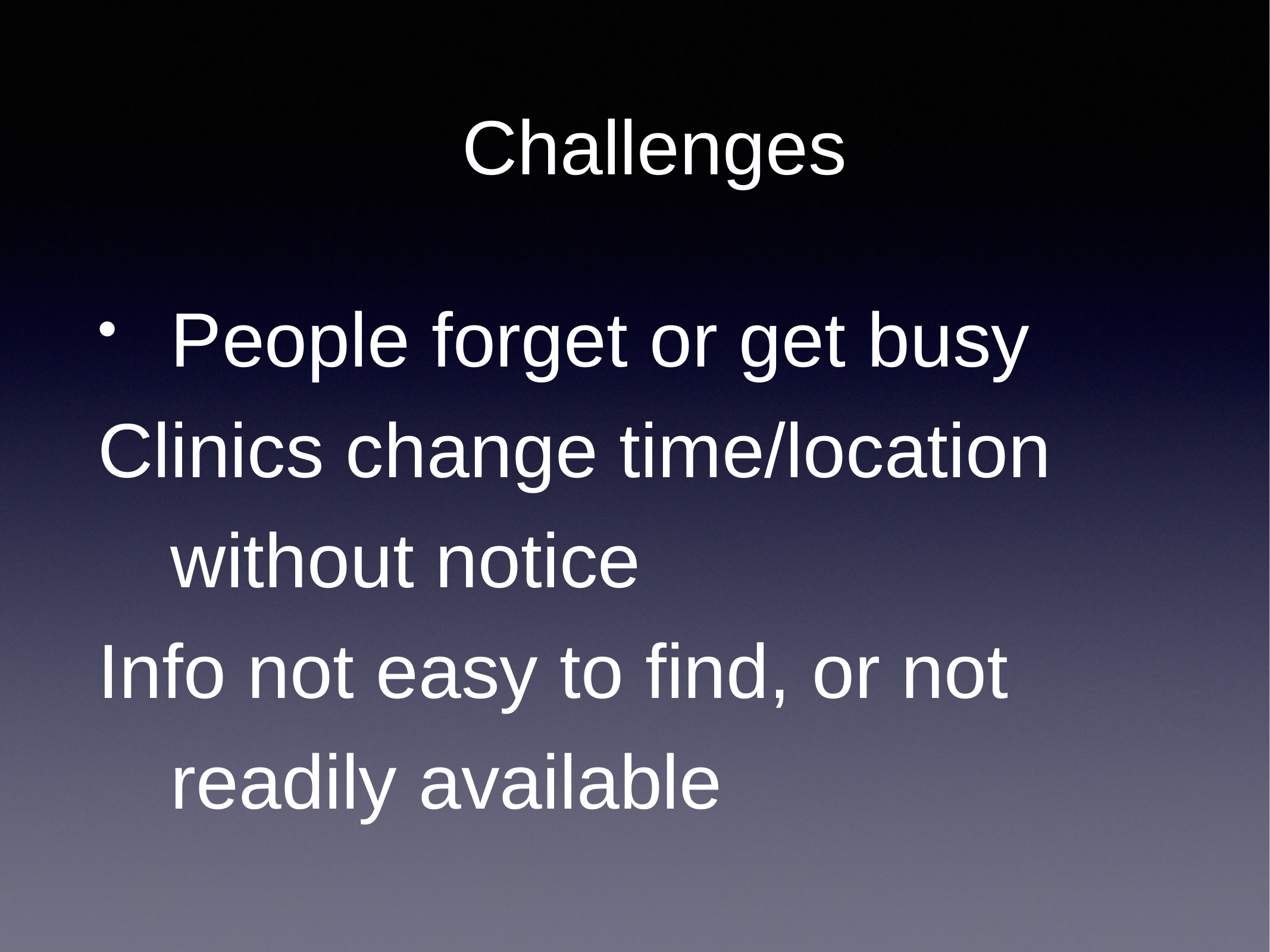

Challenges
# People forget or get busy
Clinics change time/location without notice
Info not easy to find, or not readily available